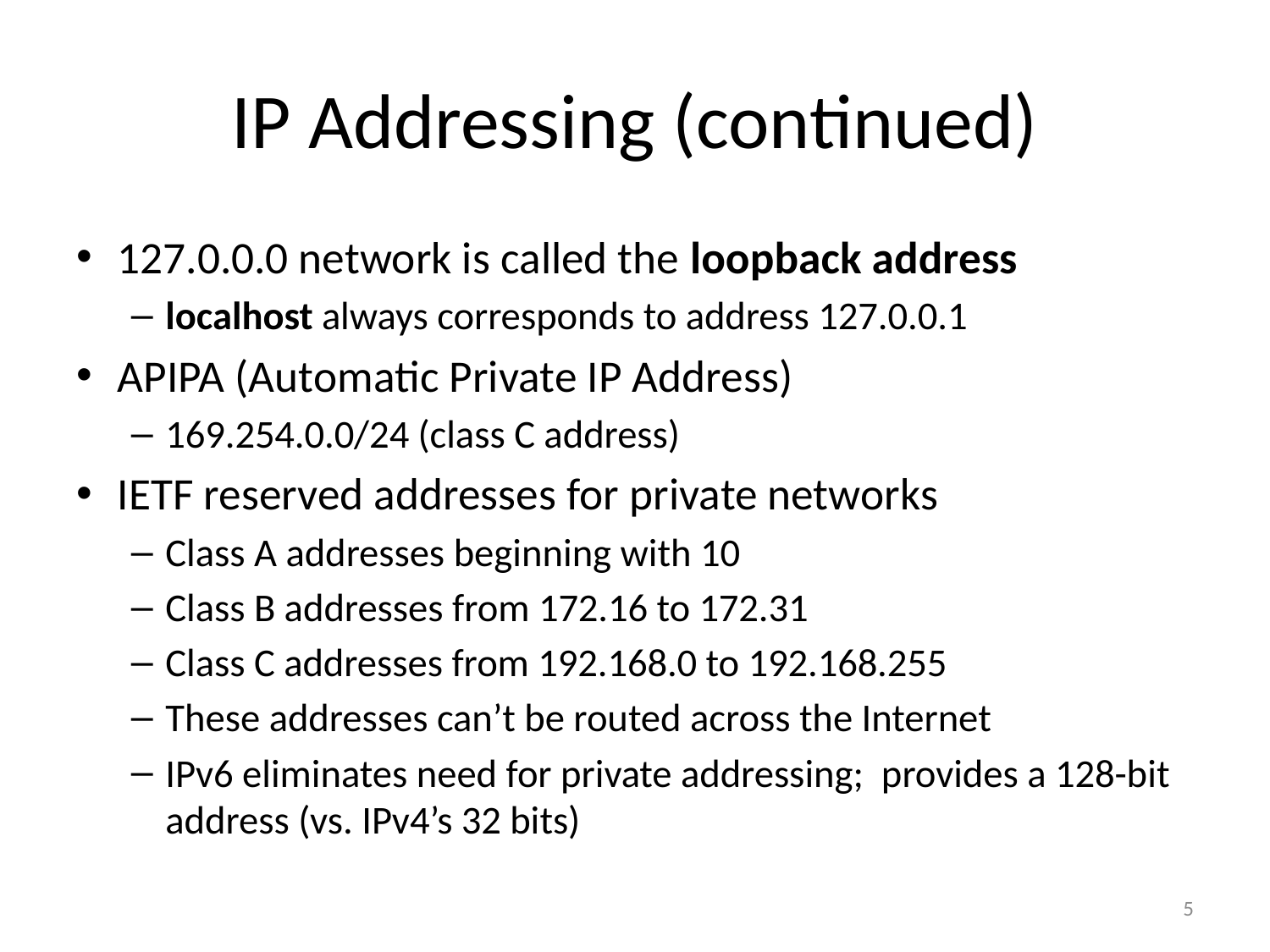

# IP Addressing (continued)
127.0.0.0 network is called the loopback address
localhost always corresponds to address 127.0.0.1
APIPA (Automatic Private IP Address)
169.254.0.0/24 (class C address)
IETF reserved addresses for private networks
Class A addresses beginning with 10
Class B addresses from 172.16 to 172.31
Class C addresses from 192.168.0 to 192.168.255
These addresses can’t be routed across the Internet
IPv6 eliminates need for private addressing;  provides a 128-bit address (vs. IPv4’s 32 bits)
5